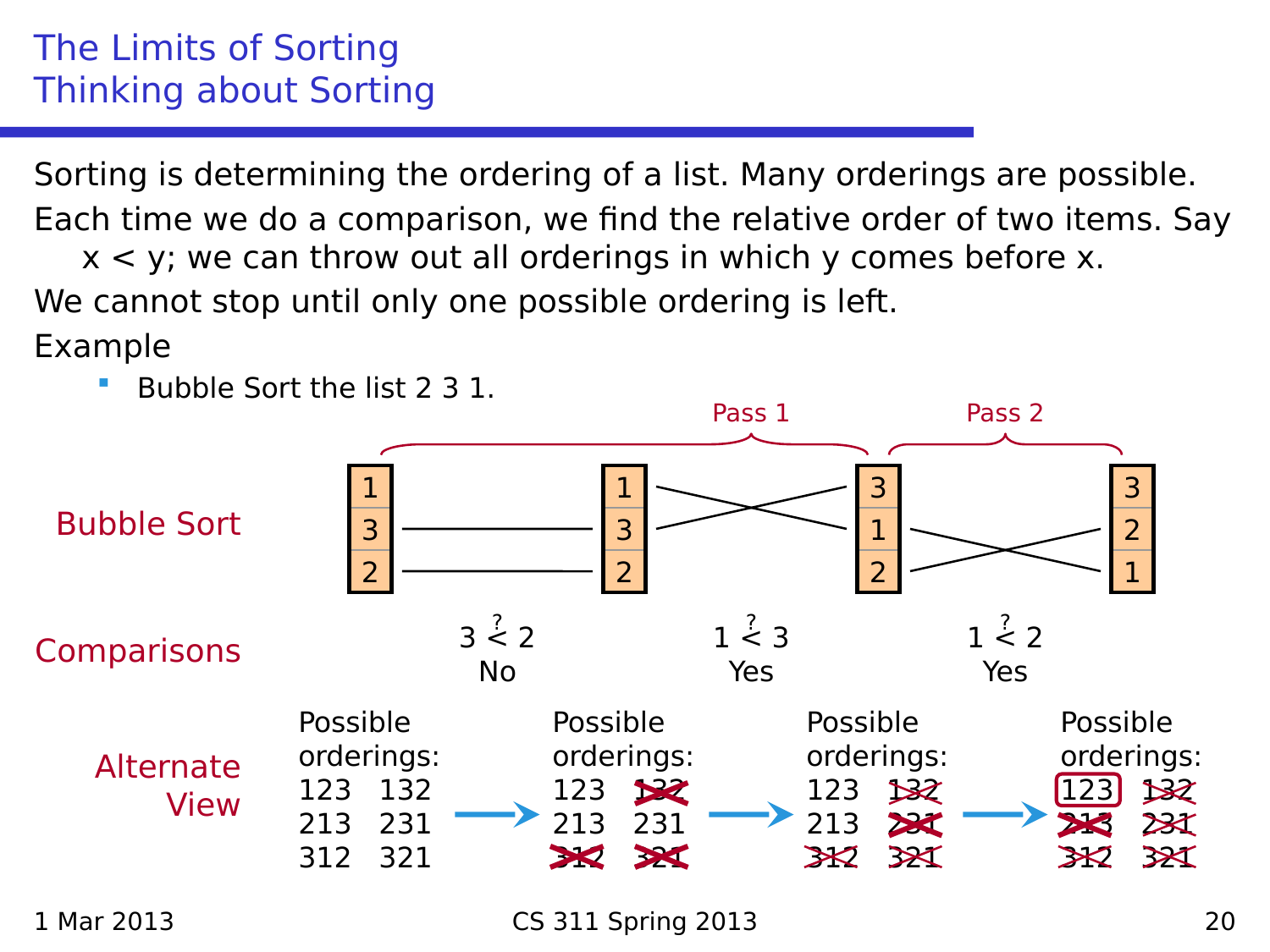

# The Limits of Sorting Thinking about Sorting
Sorting is determining the ordering of a list. Many orderings are possible.
Each time we do a comparison, we find the relative order of two items. Say x < y; we can throw out all orderings in which y comes before x.
We cannot stop until only one possible ordering is left.
Example
Bubble Sort the list 2 3 1.

Pass 1
Pass 2
1

1

3

3

Bubble Sort
3
3
1
2

2
2
2
1

?
?
?
3 < 2
No
1 < 3
Yes
1 < 2
Yes
Comparisons
Possible
orderings:
123   132
213   231
312   321
Possible
orderings:
123   132
213   231
312   321
Possible
orderings:
123   132
213   231
312   321
Possible
orderings:
123   132
213   231
312   321
Alternate View

1 Mar 2013
CS 311 Spring 2013
20